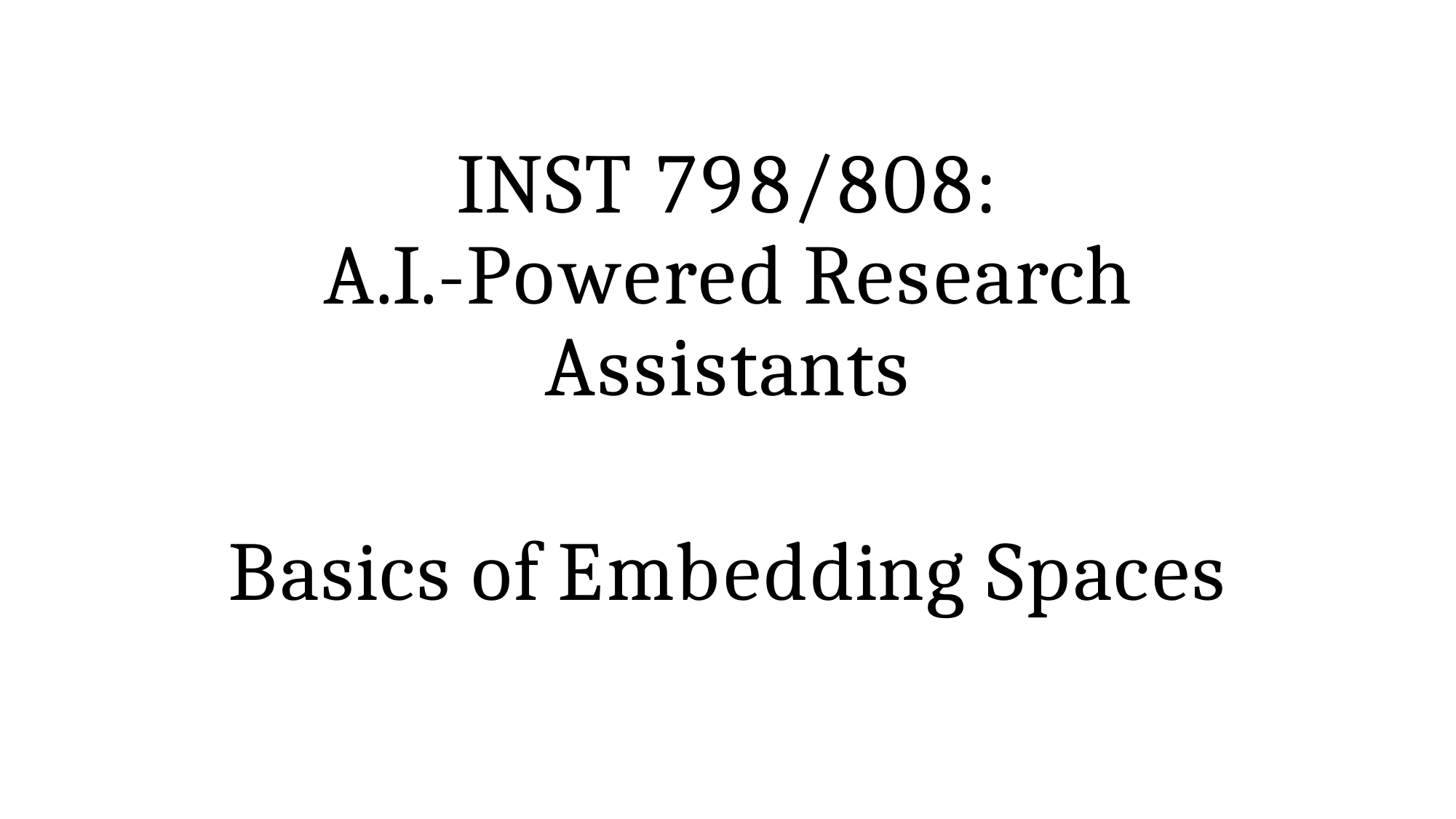

# INST 798/808: A.I.-Powered Research Assistants

Basics of Embedding Spaces